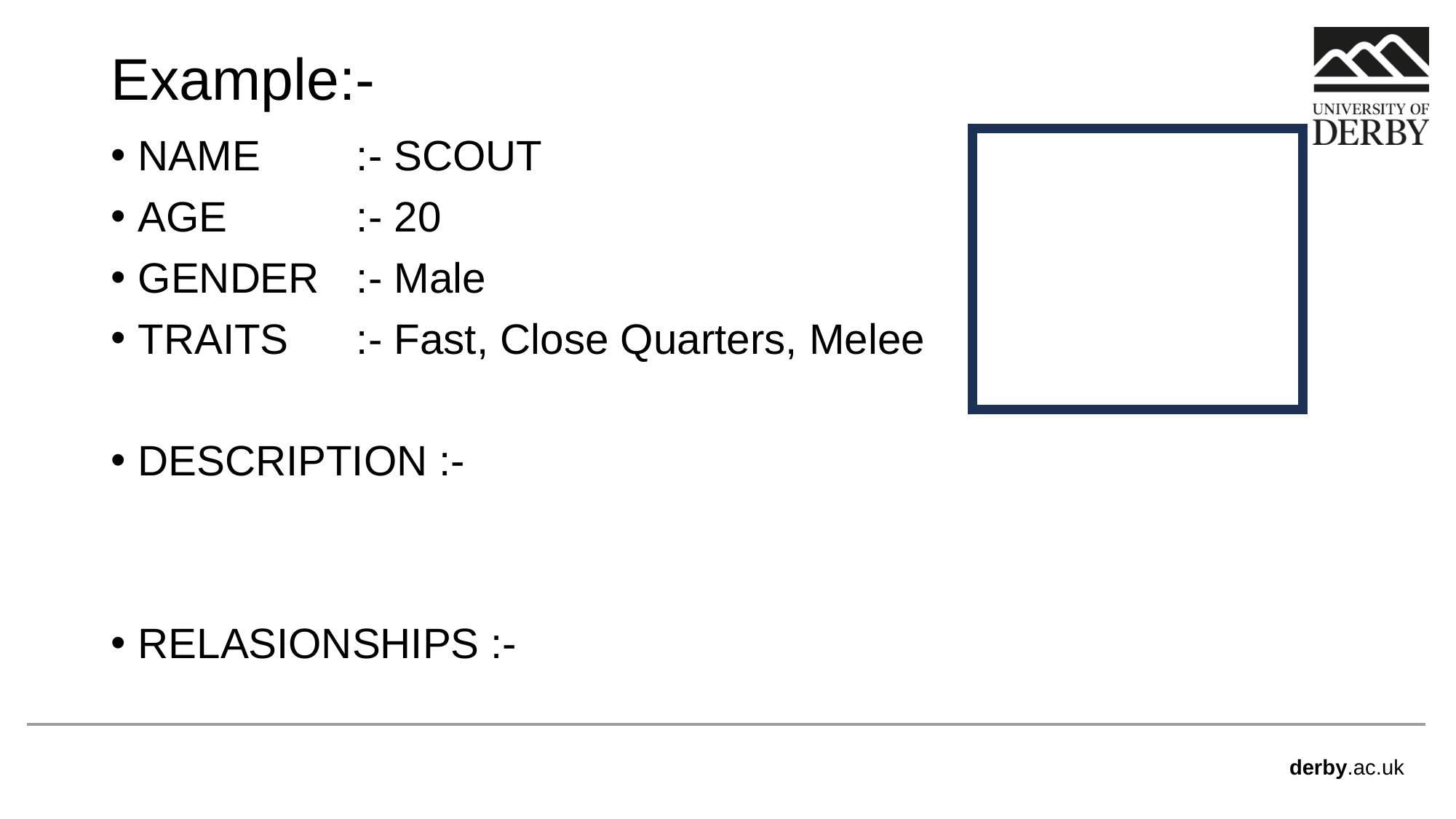

# Example:-

NAME	:- SCOUT
AGE       	:- 20
GENDER	:- Male
TRAITS	:- Fast, Close Quarters, Melee

DESCRIPTION :-

RELASIONSHIPS :-